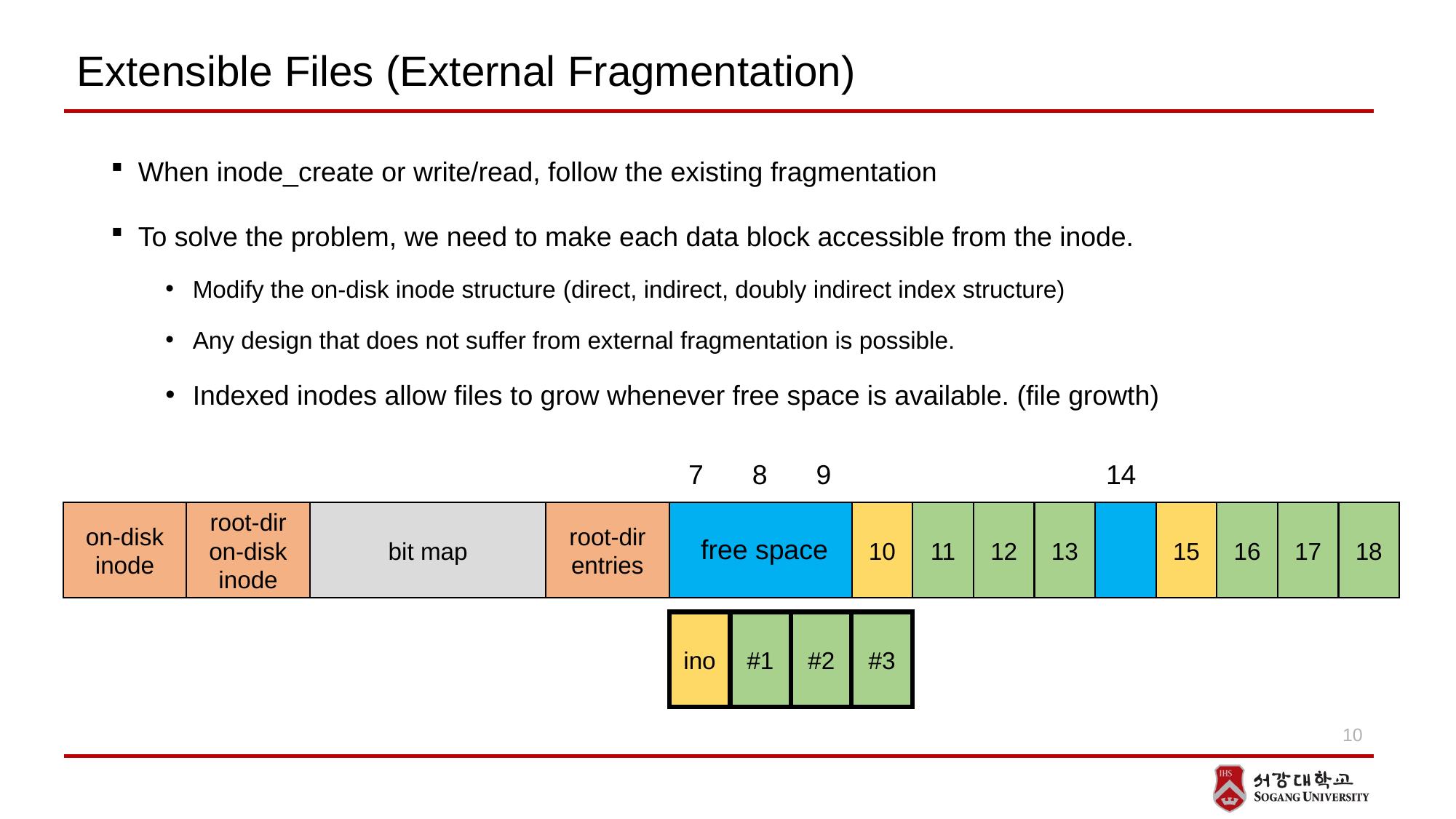

# Extensible Files (External Fragmentation)
When inode_create or write/read, follow the existing fragmentation
To solve the problem, we need to make each data block accessible from the inode.
Modify the on-disk inode structure (direct, indirect, doubly indirect index structure)
Any design that does not suffer from external fragmentation is possible.
Indexed inodes allow files to grow whenever free space is available. (file growth)
7
8
9
14
on-disk inode
root-dir
on-disk
inode
bit map
root-dir
entries
Data Blocks
10
11
12
13
15
16
17
18
free space
ino
#1
#2
#3
10